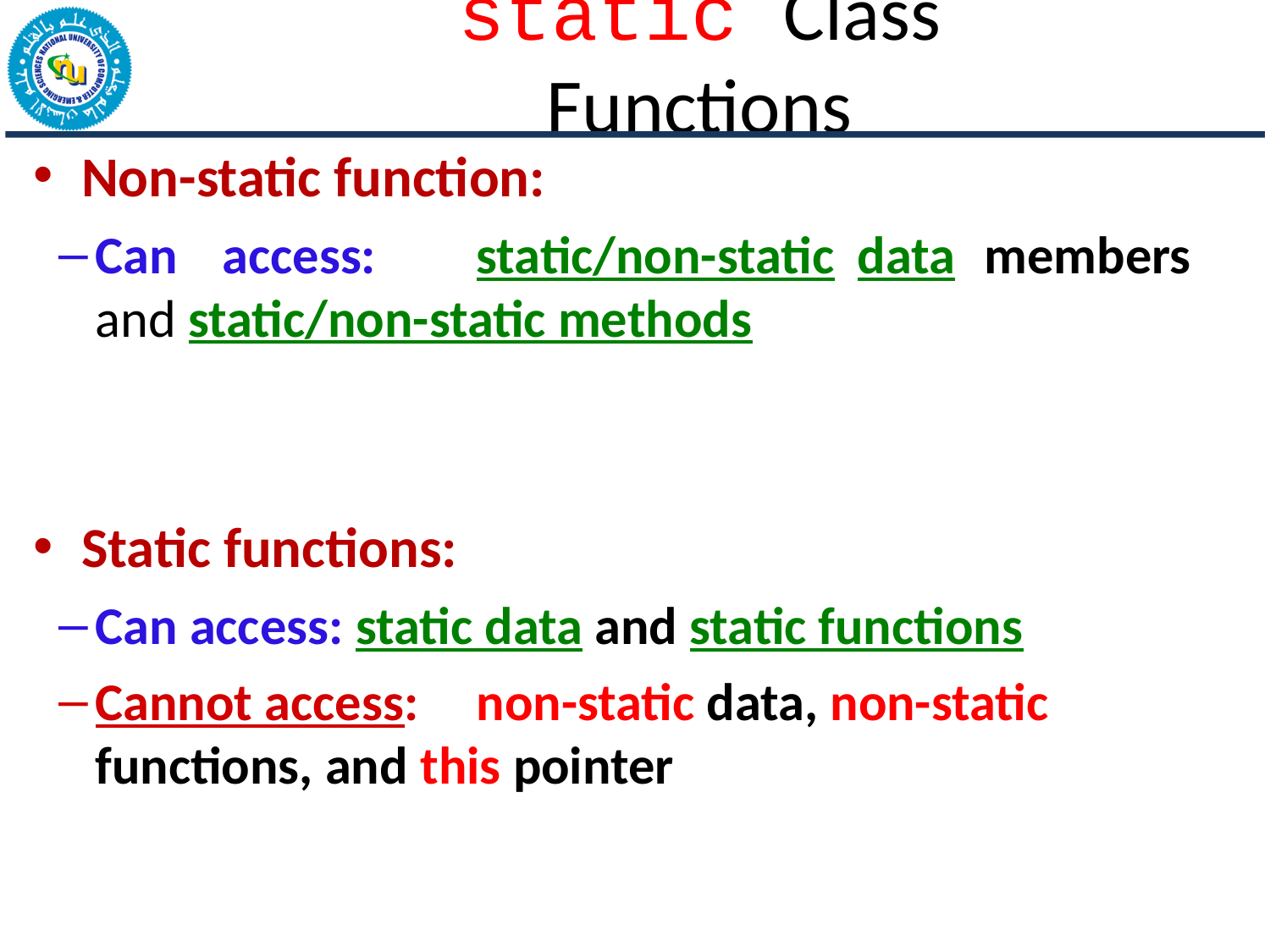

# static Class Functions
Non-static function:
Can	access:	static/non-static	data	members
and static/non-static methods

Static functions:
Can access: static data and static functions
Cannot access:	non-static data, non-static functions, and this pointer